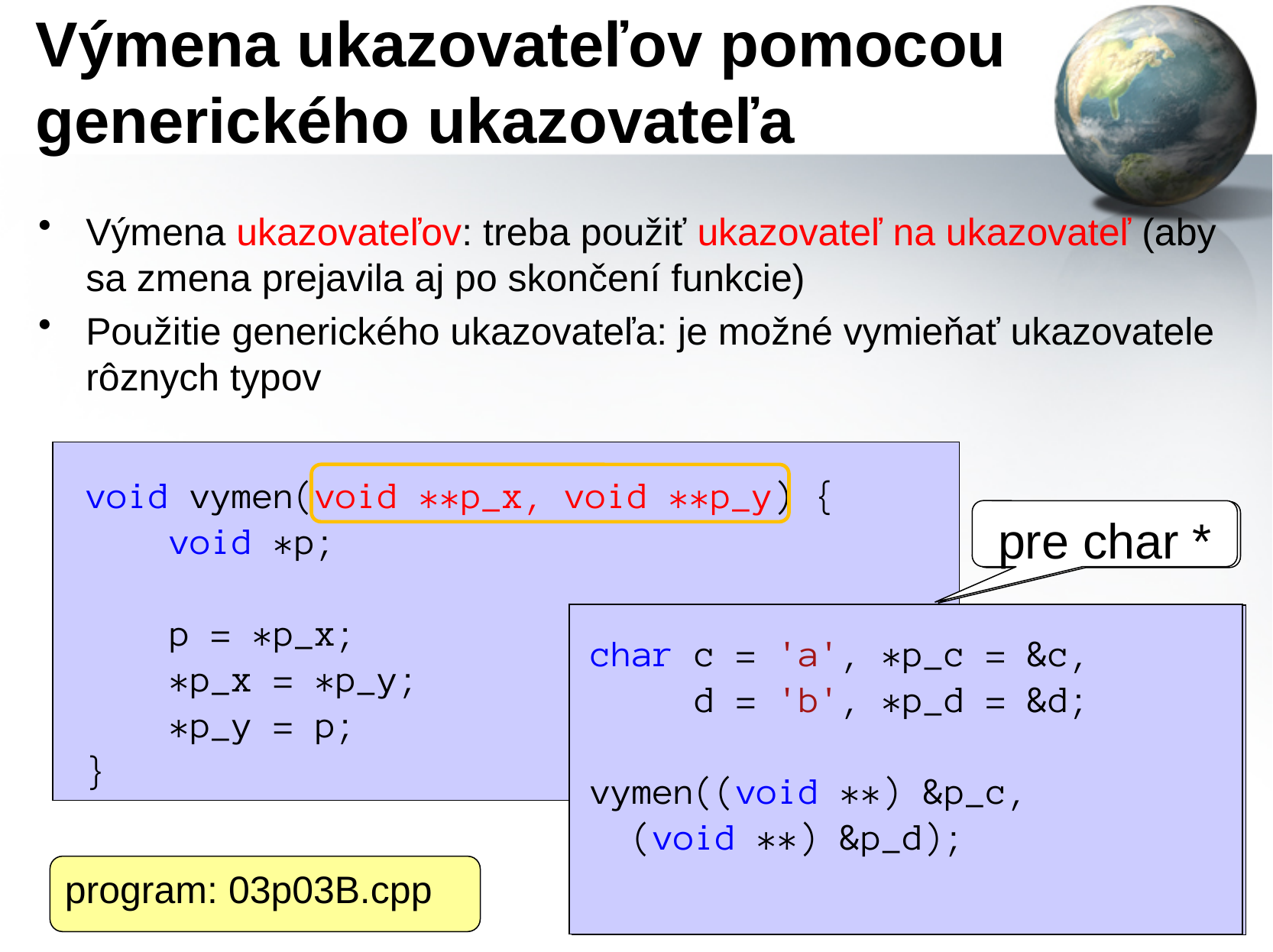

Výmena ukazovateľov pomocou generického ukazovateľa
Výmena ukazovateľov: treba použiť ukazovateľ na ukazovateľ (aby sa zmena prejavila aj po skončení funkcie)
Použitie generického ukazovateľa: je možné vymieňať ukazovatele rôznych typov

void vymen(void **p_x, void **p_y) {
    void *p;
    p = *p_x;
    *p_x = *p_y;
    *p_y = p;
}

pre char *

char c = 'a', *p_c = &c,
     d = 'b', *p_d = &d;
vymen((void **) &p_c,
  (void **) &p_d);

pre int *

int i = 1, *p_i = &i,
    j = 2, *p_j = &j;
vymen((void **) &p_i,
  (void **) &p_j);

program: 03p03B.cpp